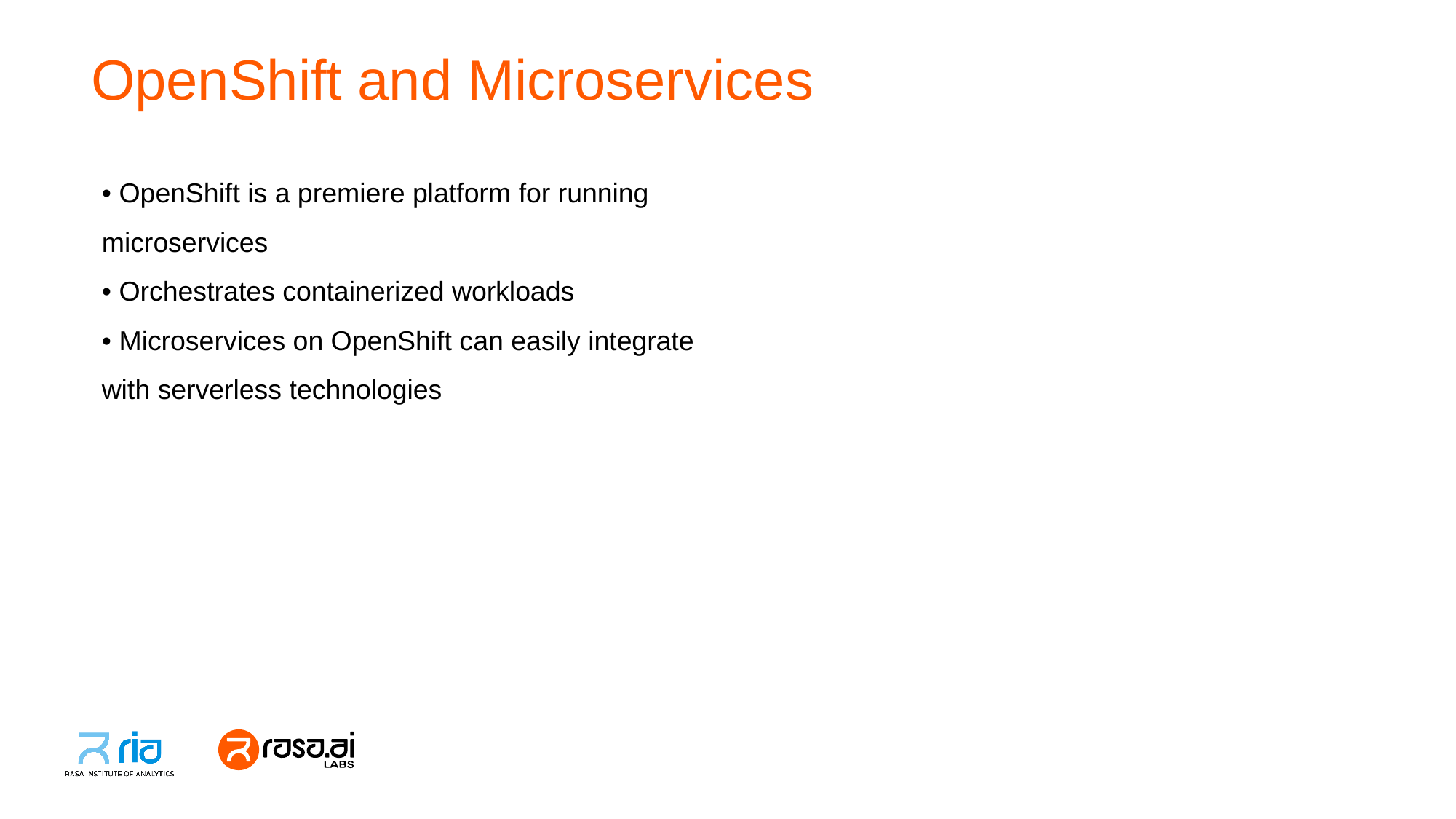

# OpenShift and Microservices
• OpenShift is a premiere platform for running
microservices
• Orchestrates containerized workloads
• Microservices on OpenShift can easily integrate
with serverless technologies